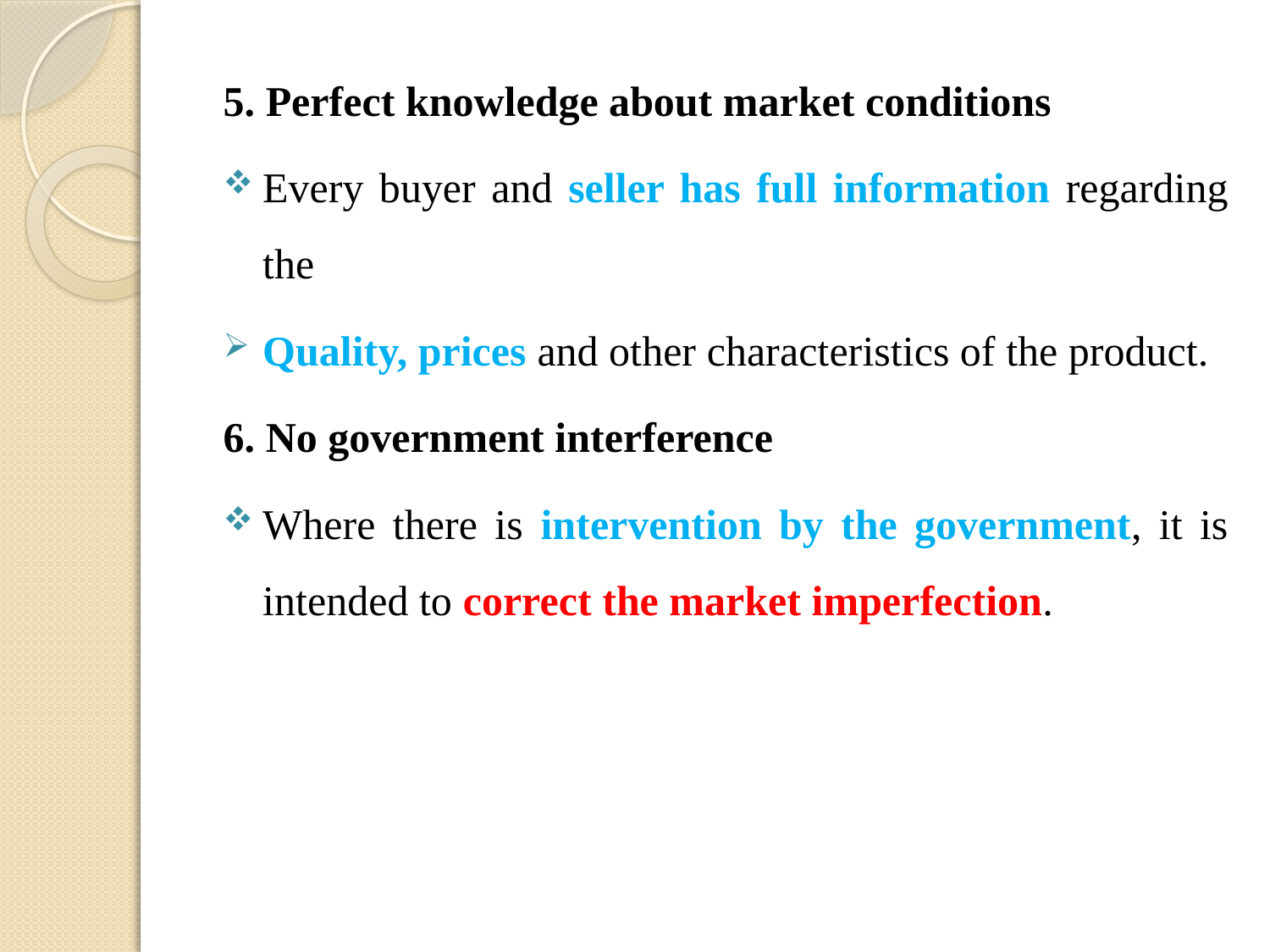

5. Perfect knowledge about market conditions
Every buyer and seller has full information regarding the
Quality, prices and other characteristics of the product.
6. No government interference
Where there is intervention by the government, it is intended to correct the market imperfection.